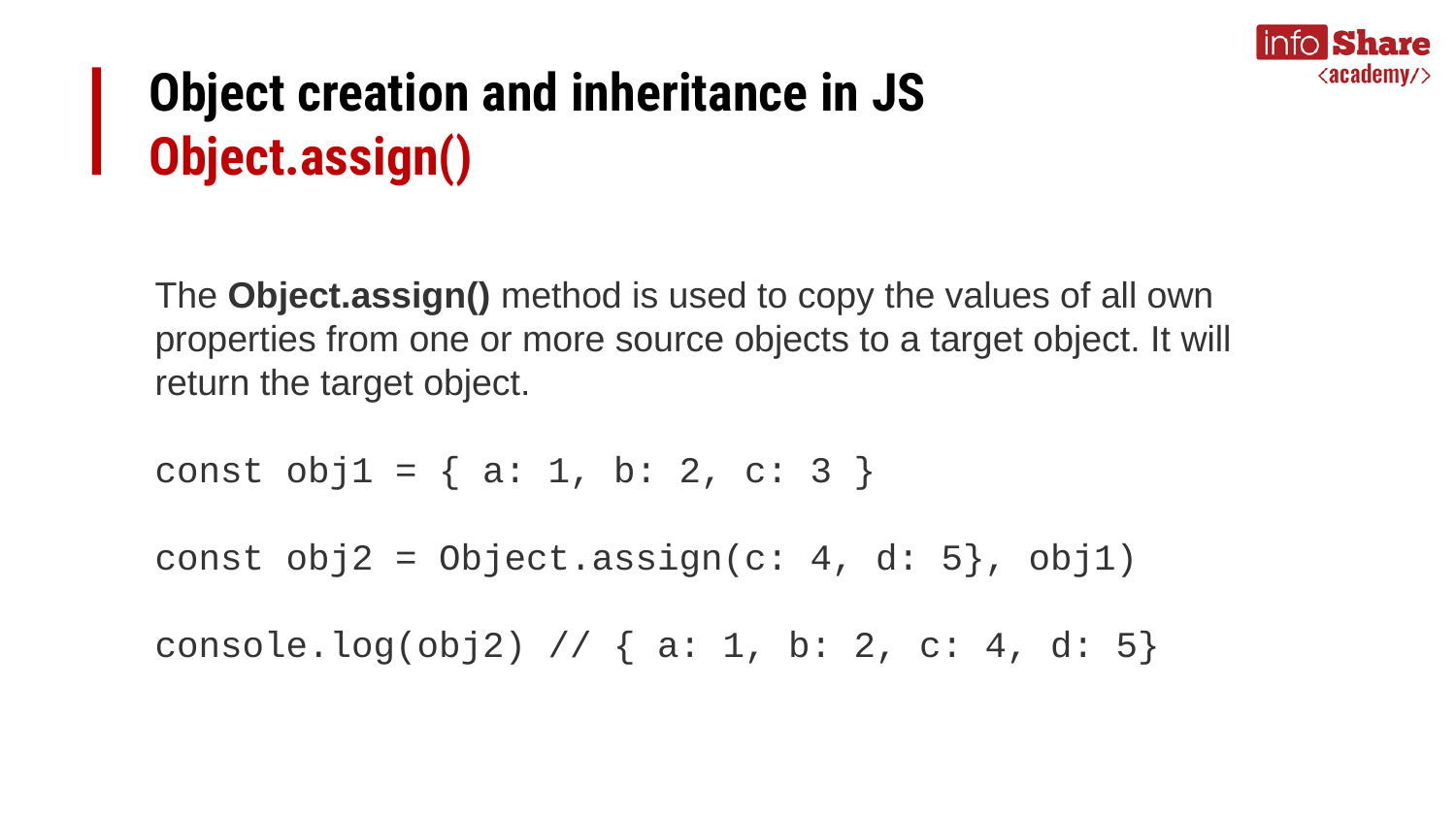

# Object creation and inheritance in JS
Object.assign()

The Object.assign() method is used to copy the values of all own properties from one or more source objects to a target object. It will return the target object.

const obj1 = { a: 1, b: 2, c: 3 }

const obj2 = Object.assign(c: 4, d: 5}, obj1)

console.log(obj2) // { a: 1, b: 2, c: 4, d: 5}